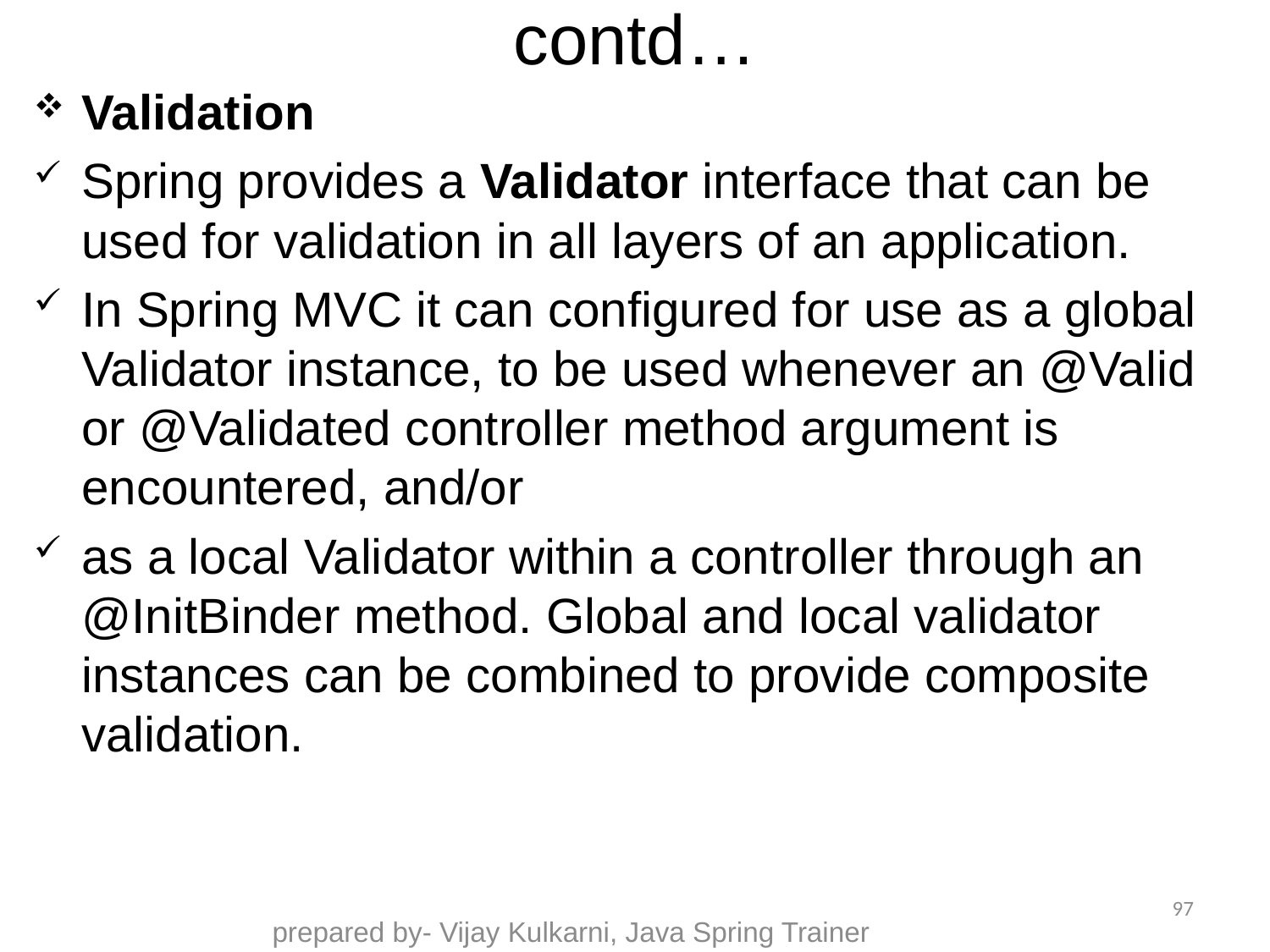

# contd…
Validation
Spring provides a Validator interface that can be used for validation in all layers of an application.
In Spring MVC it can configured for use as a global Validator instance, to be used whenever an @Valid or @Validated controller method argument is encountered, and/or
as a local Validator within a controller through an @InitBinder method. Global and local validator instances can be combined to provide composite validation.
97
prepared by- Vijay Kulkarni, Java Spring Trainer